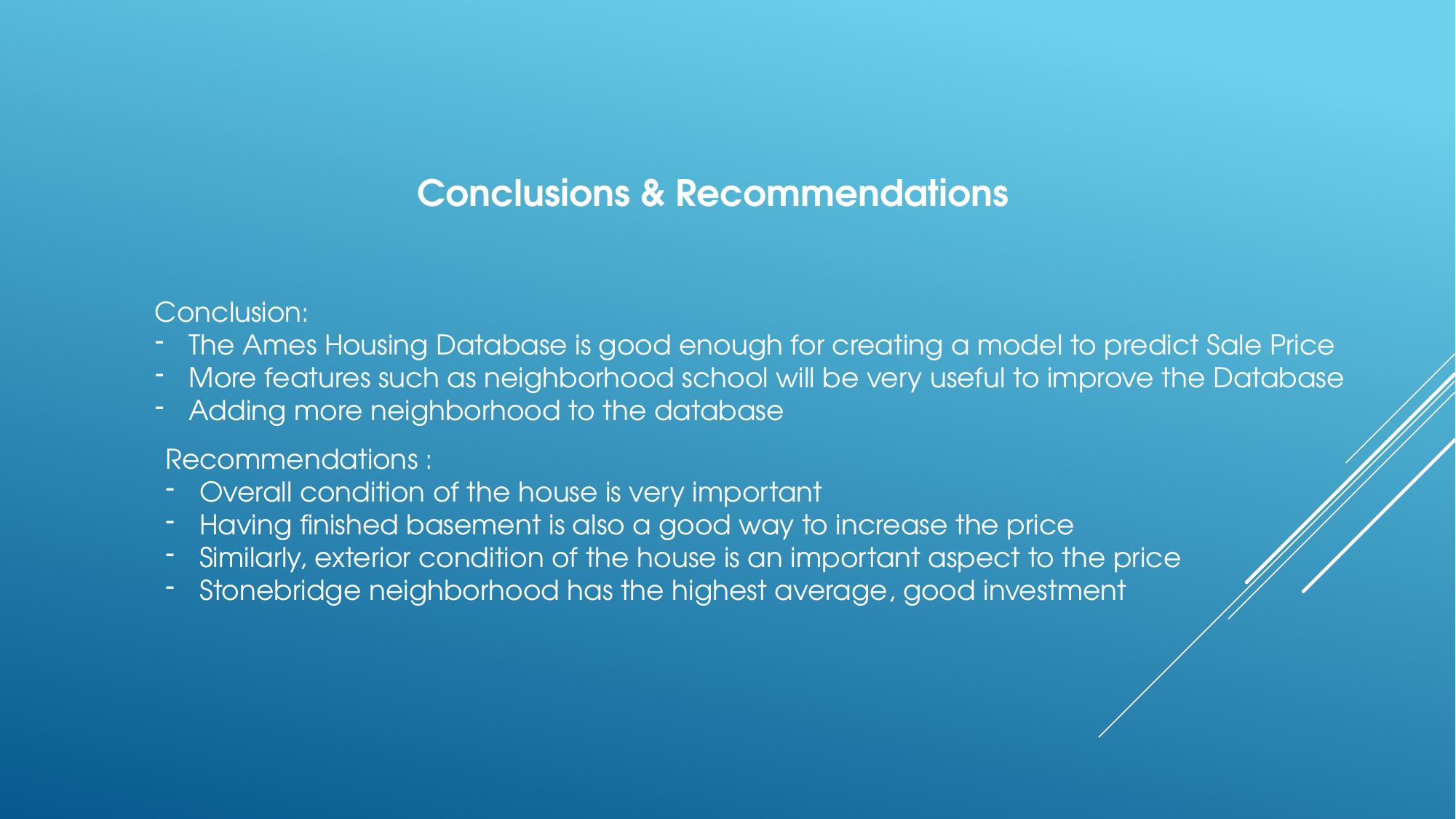

Conclusions & Recommendations

Conclusion:
The Ames Housing Database is good enough for creating a model to predict Sale Price
More features such as neighborhood school will be very useful to improve the Database
Adding more neighborhood to the database
Recommendations :
Overall condition of the house is very important
Having finished basement is also a good way to increase the price
Similarly, exterior condition of the house is an important aspect to the price
Stonebridge neighborhood has the highest average, good investment